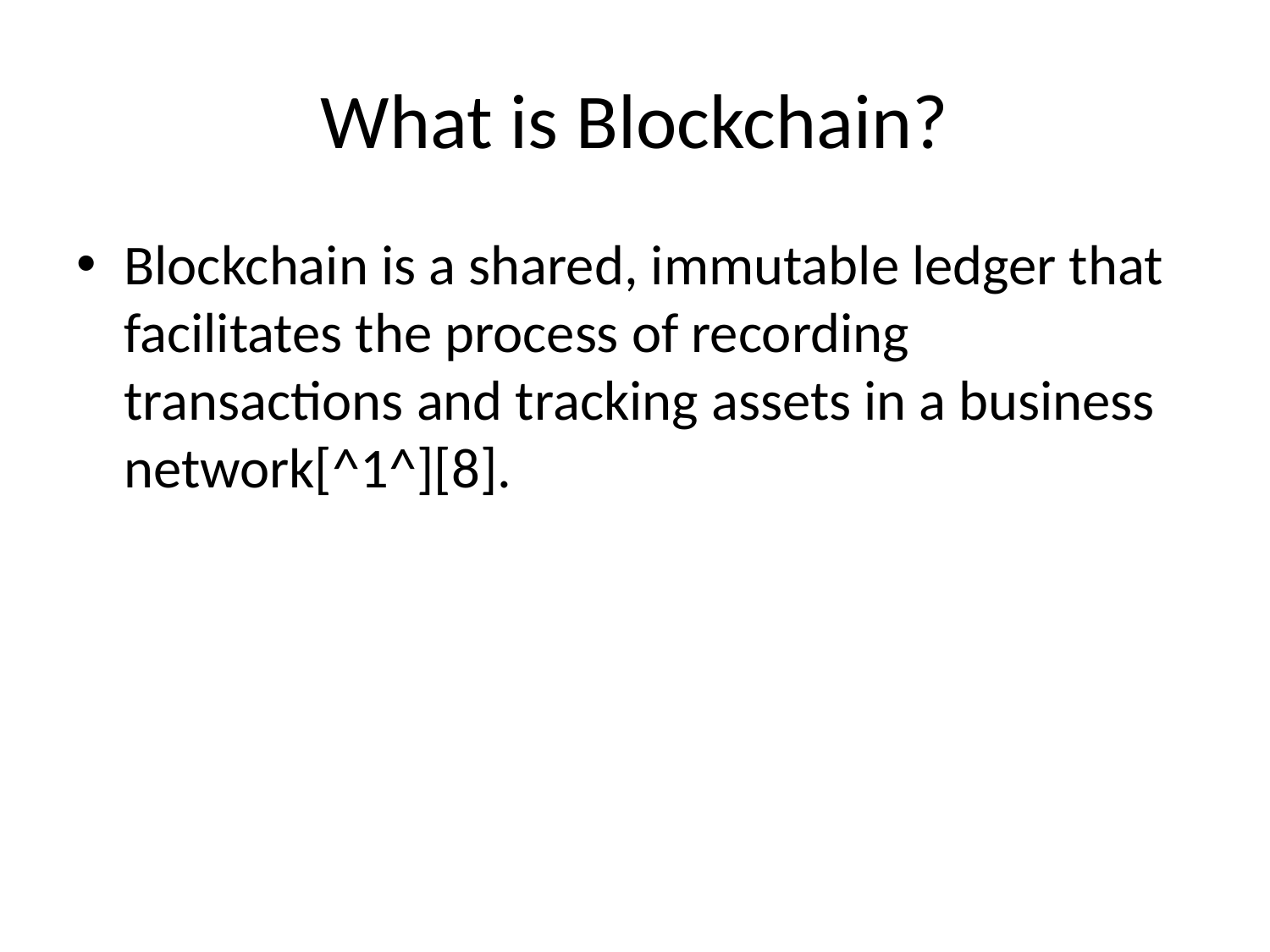

# What is Blockchain?
Blockchain is a shared, immutable ledger that facilitates the process of recording transactions and tracking assets in a business network[^1^][8].